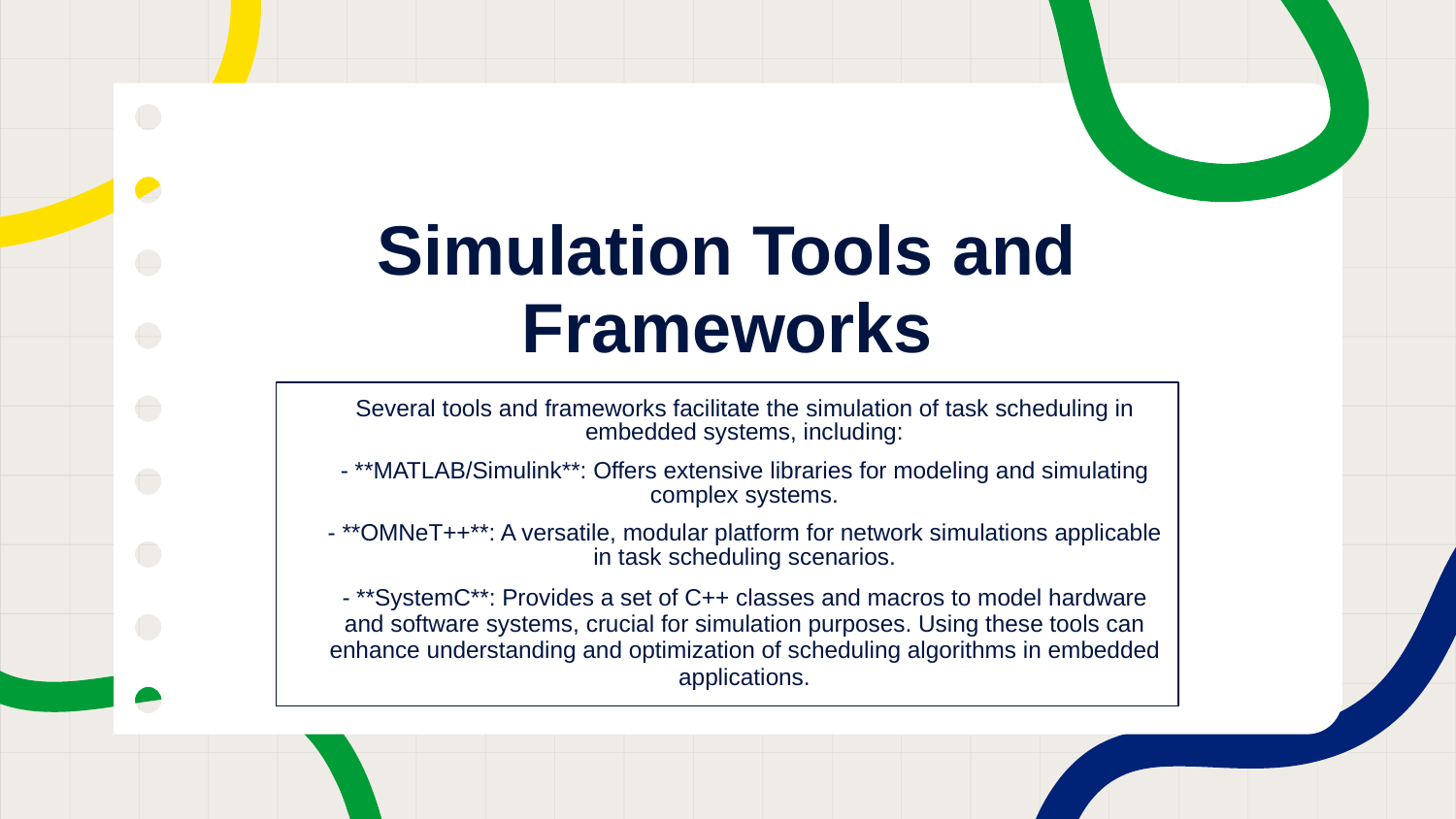

# Simulation Tools and Frameworks
Several tools and frameworks facilitate the simulation of task scheduling in embedded systems, including:
- **MATLAB/Simulink**: Offers extensive libraries for modeling and simulating complex systems.
- **OMNeT++**: A versatile, modular platform for network simulations applicable in task scheduling scenarios.
- **SystemC**: Provides a set of C++ classes and macros to model hardware and software systems, crucial for simulation purposes. Using these tools can enhance understanding and optimization of scheduling algorithms in embedded applications.